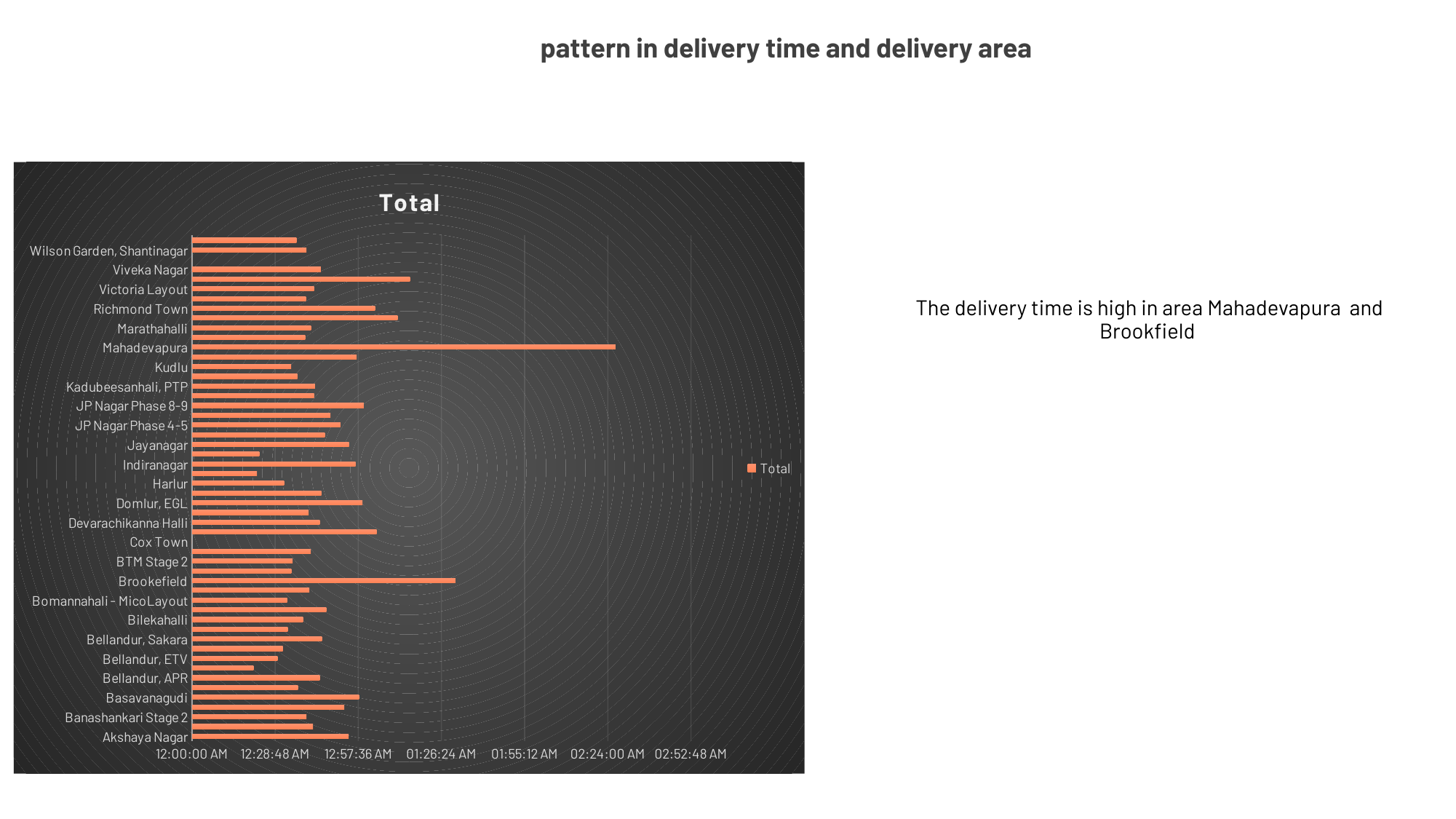

pattern in delivery time and delivery area

### Chart:

| Category | Total |
|---|---|
| Akshaya Nagar | 0.037678571428571436 |
| Arekere | 0.029116512345679014 |
| Banashankari Stage 2 | 0.027540509259259258 |
| Bannerghatta | 0.03662037037037037 |
| Basavanagudi | 0.040150462962962964 |
| Bellandur - Off Sarjapur Road | 0.025468749999999995 |
| Bellandur, APR | 0.030722381864623245 |
| Bellandur, Ecospace | 0.01480324074074074 |
| Bellandur, ETV | 0.020555555555555556 |
| Bellandur, Green Glen | 0.02181747772208298 |
| Bellandur, Sakara | 0.031232112794612795 |
| Bellandur, Sarjapur Road | 0.0229967403628118 |
| Bilekahalli | 0.026686658249158248 |
| Binnipet | 0.03228009259259259 |
| Bomannahali - MicoLayout | 0.022868381407001117 |
| Bommanahalli | 0.02821827342047931 |
| Brookefield | 0.0633449074074074 |
| BTM Stage 1 | 0.023887186819172106 |
| BTM Stage 2 | 0.02419958043981481 |
| Challagatta | 0.028564814814814814 |
| Cox Town | None |
| CV Raman Nagar | 0.044409722222222225 |
| Devarachikanna Halli | 0.030703125 |
| Doddanekundi | 0.028043981481481482 |
| Domlur, EGL | 0.04100308641975309 |
| Frazer Town | 0.031122685185185184 |
| Harlur | 0.022140370015609437 |
| HSR Layout | 0.01560864415232799 |
| Indiranagar | 0.039328703703703706 |
| ITI Layout | 0.016183901140326105 |
| Jayanagar | 0.037750771604938275 |
| JP Nagar Phase 1-3 | 0.031921296296296295 |
| JP Nagar Phase 4-5 | 0.0357093253968254 |
| JP Nagar Phase 6-7 | 0.03331404320987654 |
| JP Nagar Phase 8-9 | 0.04130787037037037 |
| Kadubeesanhali, Prestige | 0.029346707818930038 |
| Kadubeesanhali, PTP | 0.02957175925925926 |
| Koramangala, Ejipura | 0.025355811786629406 |
| Kudlu | 0.02385178443006115 |
| Kumaraswamy Layout | 0.03958912037037037 |
| Mahadevapura | 0.10185185185185185 |
| Manipal County | 0.027233796296296298 |
| Marathahalli | 0.028616898148148148 |
| Pattandur | 0.04943287037037037 |
| Richmond Town | 0.044021990740740743 |
| Sarjapur Road | 0.02739293981481482 |
| Victoria Layout | 0.029386574074074075 |
| Vimanapura | 0.05241898148148148 |
| Viveka Nagar | 0.030979938271604942 |
| Whitefield | None |
| Wilson Garden, Shantinagar | 0.027514467592592594 |
| Yemalur | 0.025140542328042328 |
The delivery time is high in area Mahadevapura  and Brookfield